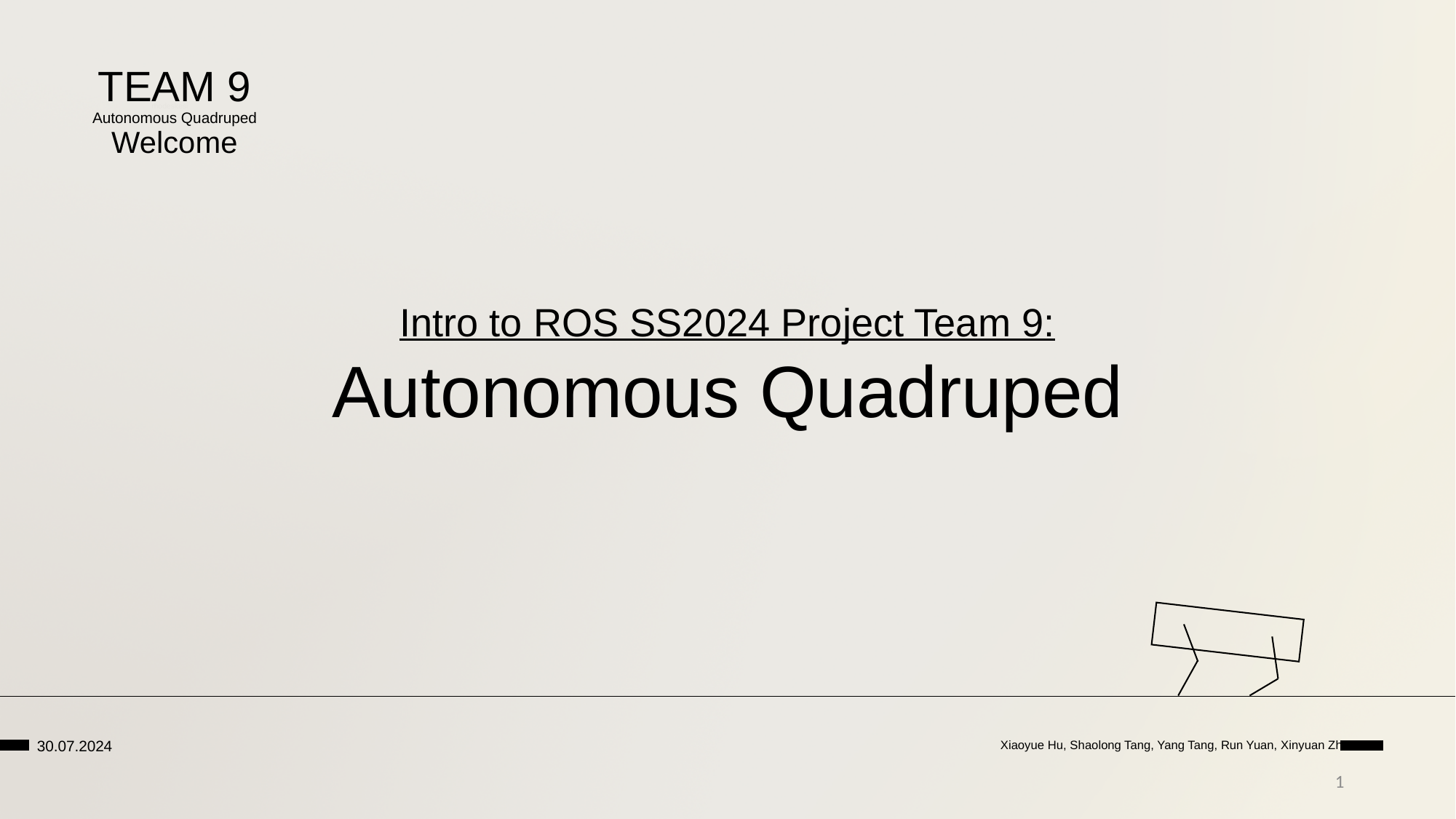

TEAM 9
Autonomous Quadruped
Welcome
rhodeskesi
Intro to ROS SS2024 Project Team 9:
Autonomous Quadruped

Xiaoyue Hu, Shaolong Tang, Yang Tang, Run Yuan, Xinyuan Zhu
30.07.2024

1